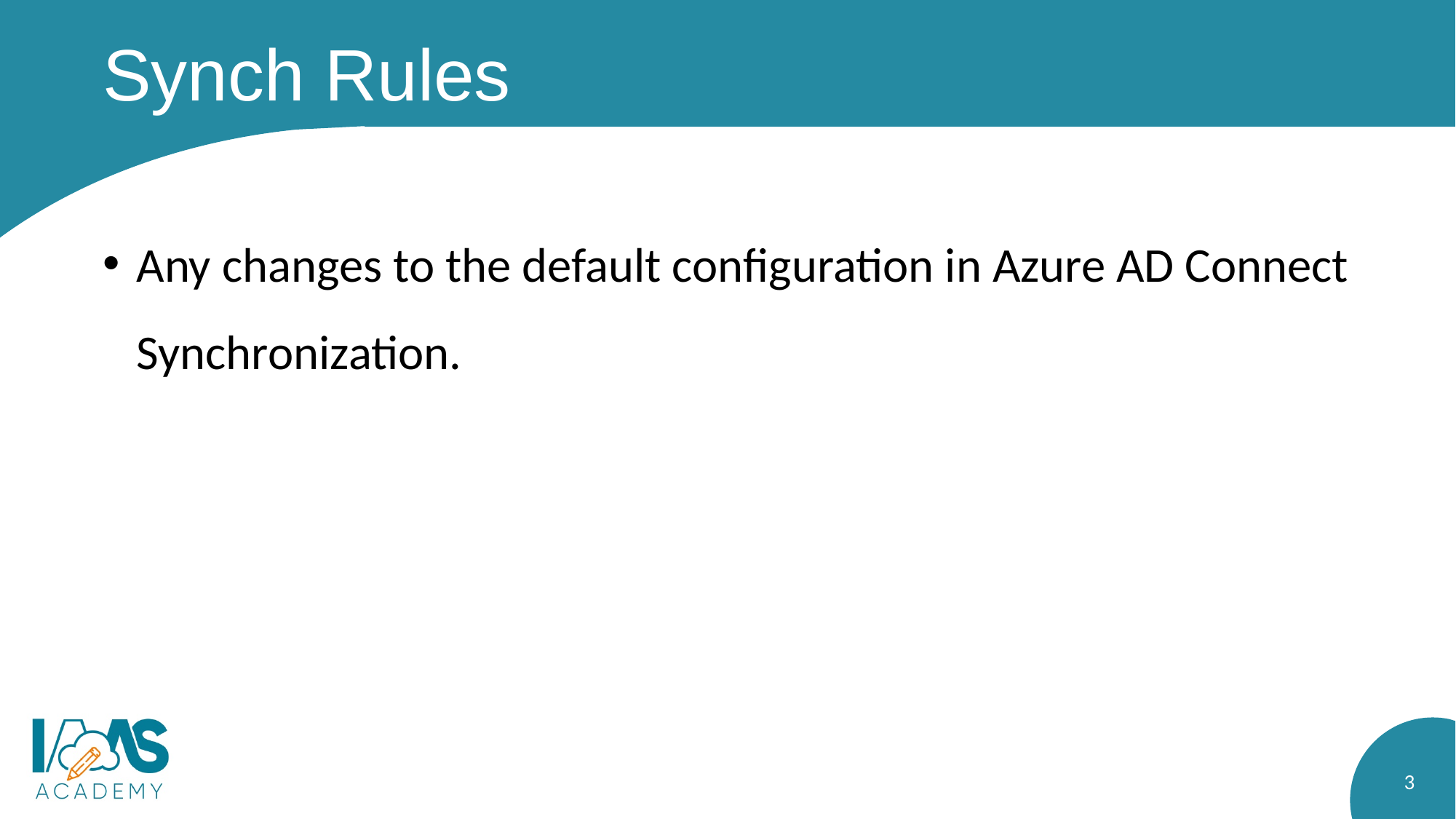

# Synch Rules
Any changes to the default configuration in Azure AD Connect Synchronization.
3